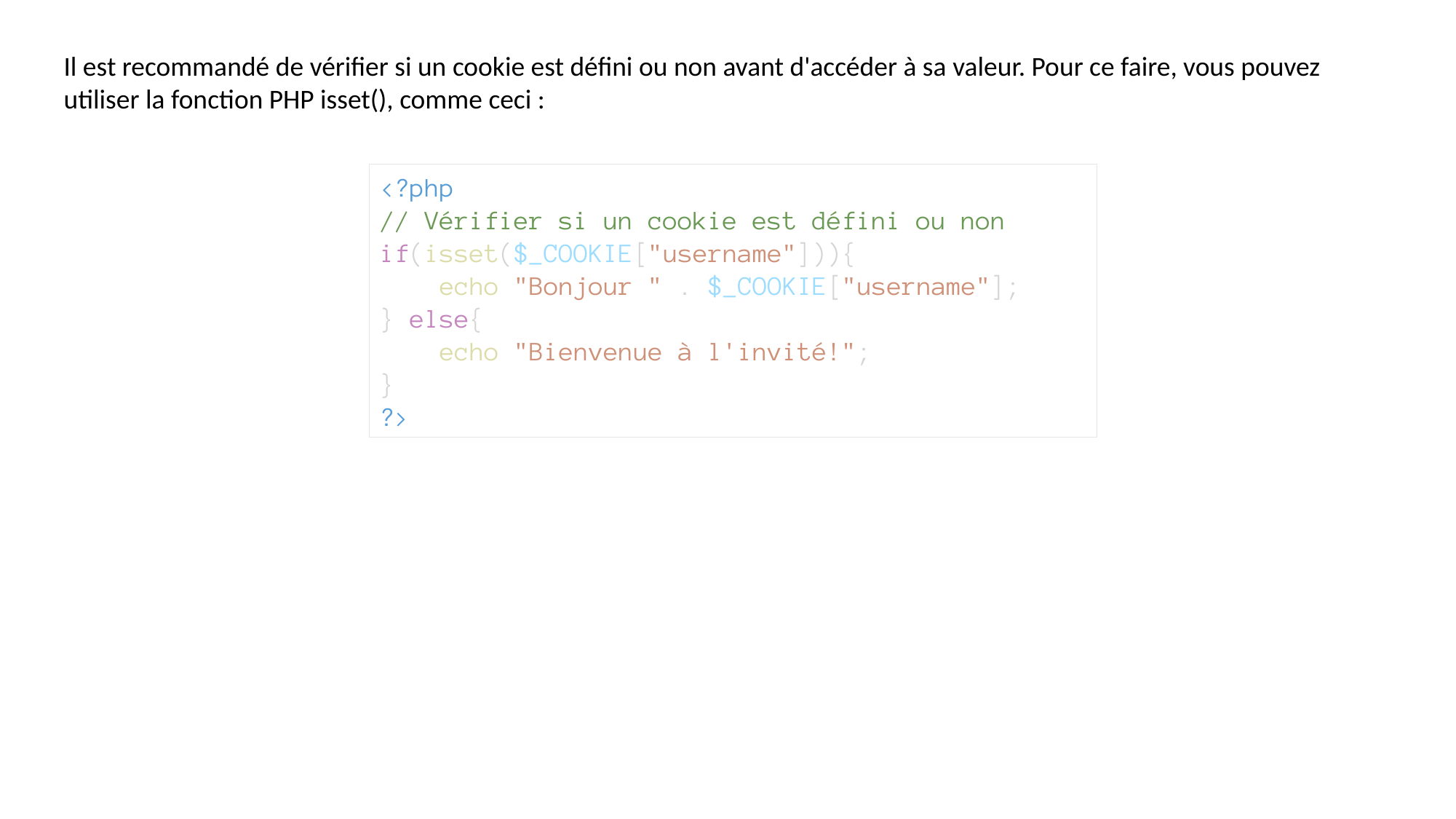

Il est recommandé de vérifier si un cookie est défini ou non avant d'accéder à sa valeur. Pour ce faire, vous pouvez utiliser la fonction PHP isset(), comme ceci :
<?php
// Vérifier si un cookie est défini ou non
if(isset($_COOKIE["username"])){
    echo "Bonjour " . $_COOKIE["username"];
} else{
    echo "Bienvenue à l'invité!";
}
?>